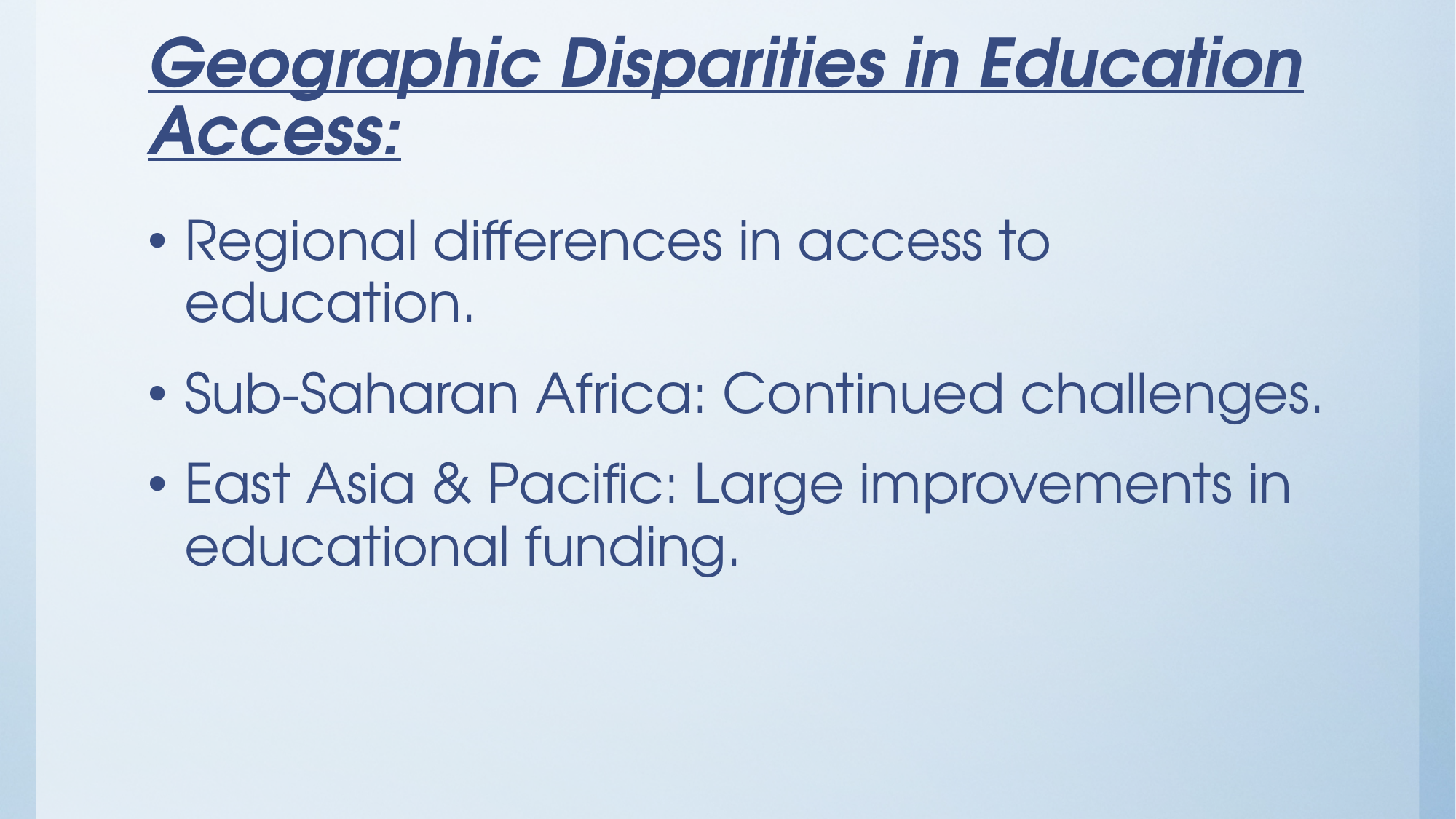

# Geographic Disparities in Education Access:
Regional differences in access to education.
Sub-Saharan Africa: Continued challenges.
East Asia & Pacific: Large improvements in educational funding.